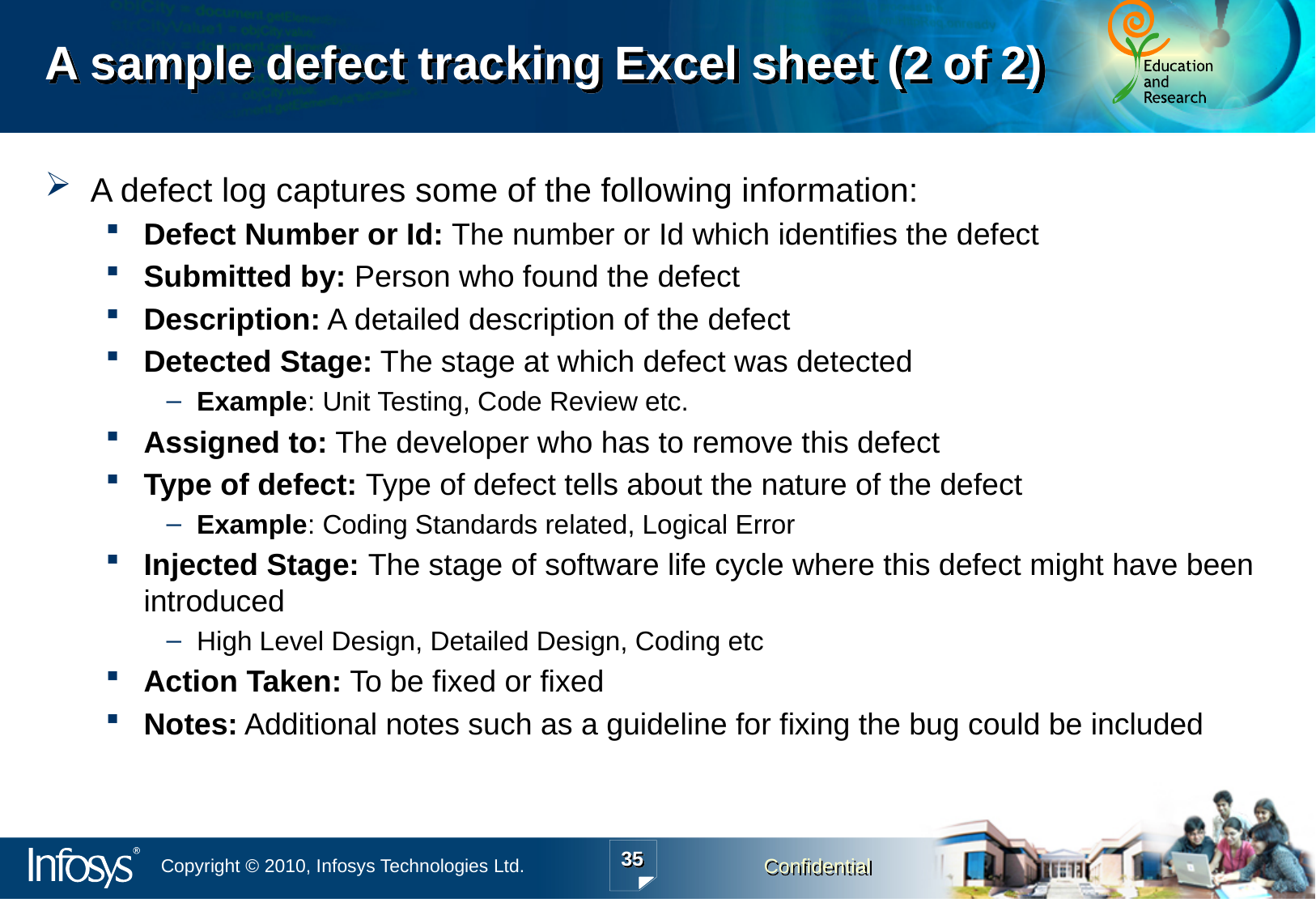

# A sample defect tracking Excel sheet (2 of 2)
A defect log captures some of the following information:
Defect Number or Id: The number or Id which identifies the defect
Submitted by: Person who found the defect
Description: A detailed description of the defect
Detected Stage: The stage at which defect was detected
Example: Unit Testing, Code Review etc.
Assigned to: The developer who has to remove this defect
Type of defect: Type of defect tells about the nature of the defect
Example: Coding Standards related, Logical Error
Injected Stage: The stage of software life cycle where this defect might have been introduced
High Level Design, Detailed Design, Coding etc
Action Taken: To be fixed or fixed
Notes: Additional notes such as a guideline for fixing the bug could be included